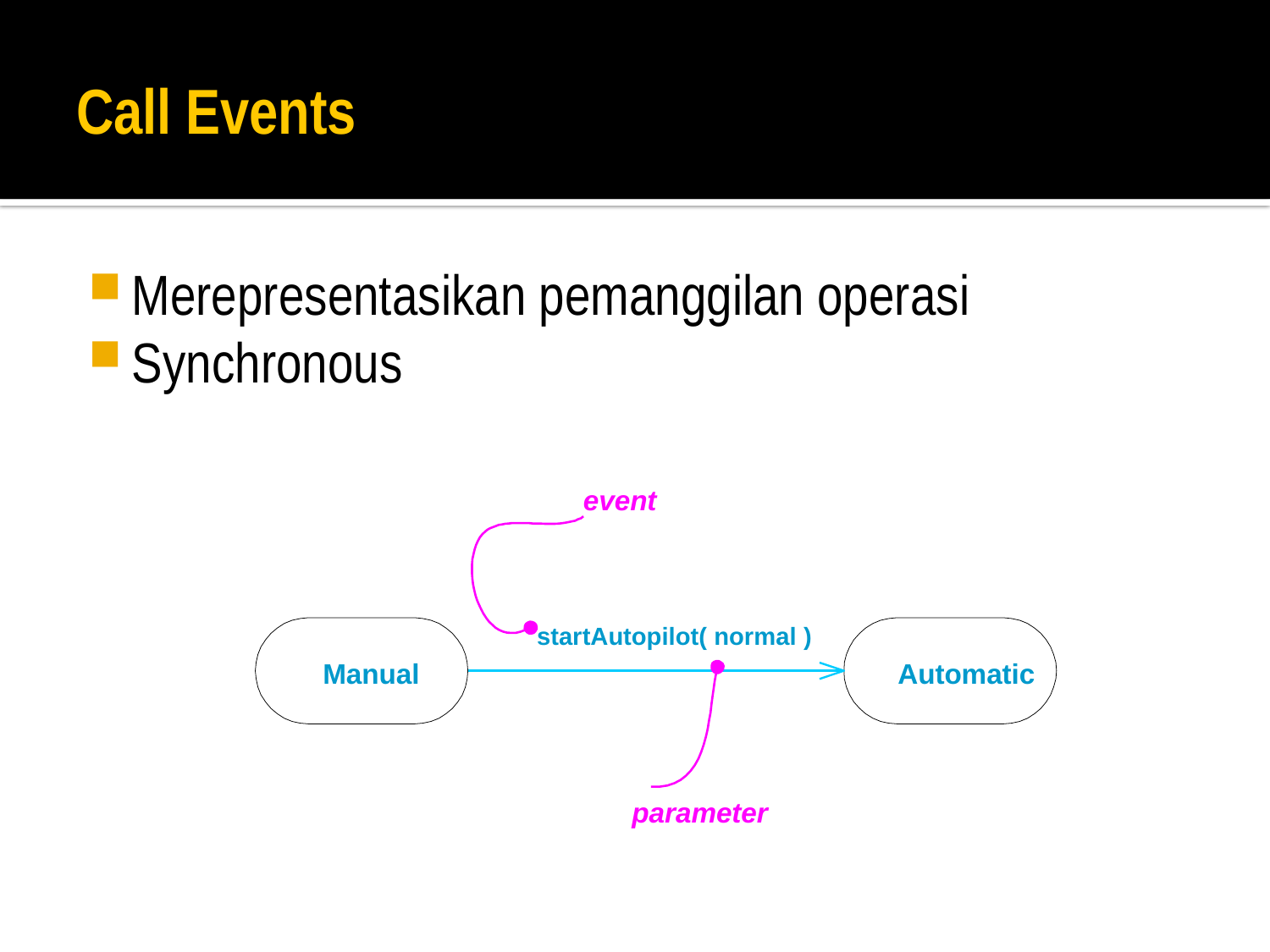

# Call Events
Merepresentasikan pemanggilan operasi
Synchronous

event

startAutopilot( normal )

Manual
Automatic

parameter